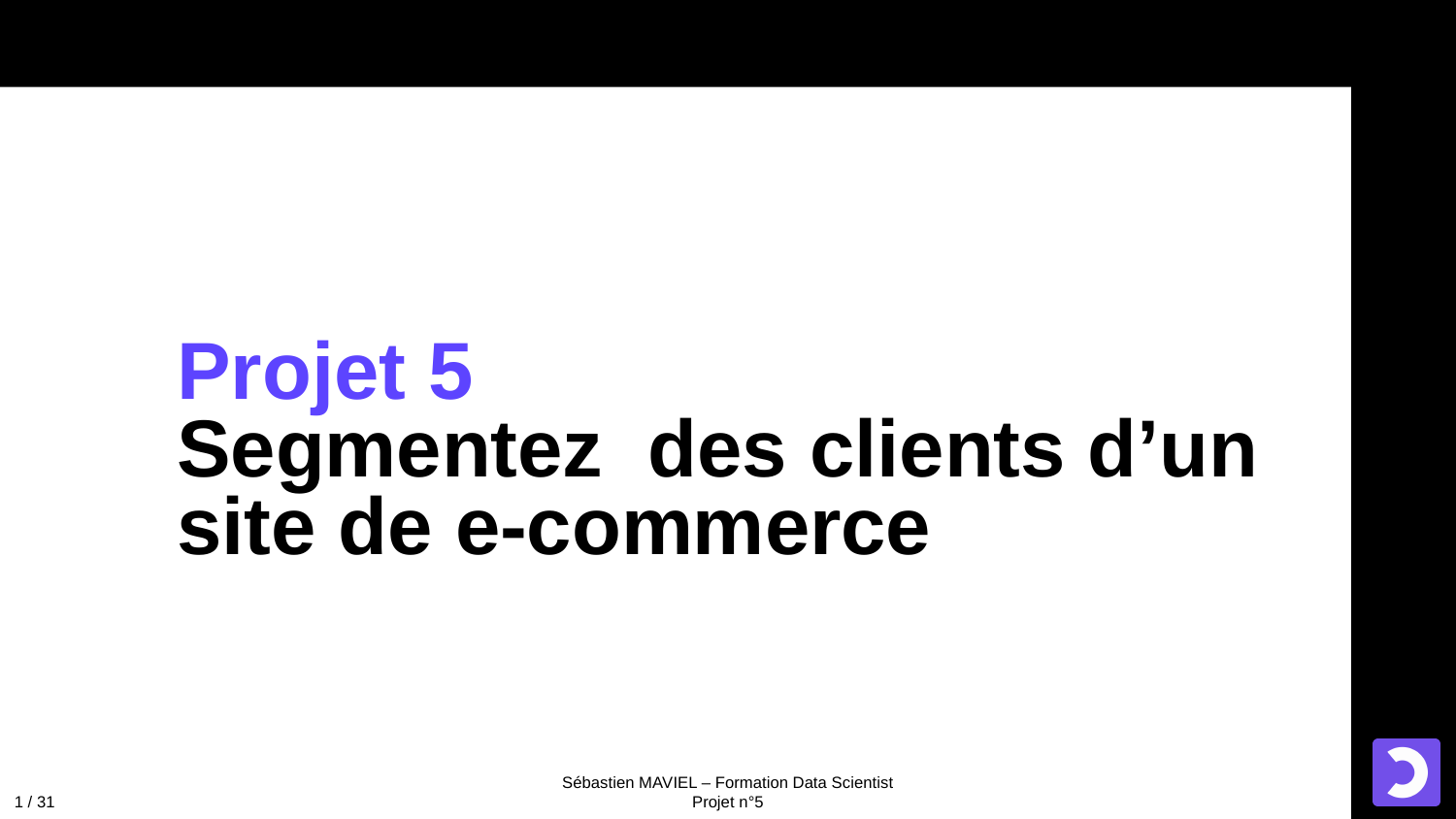

# Projet 5 Segmentez  des clients d’un site de e-commerce